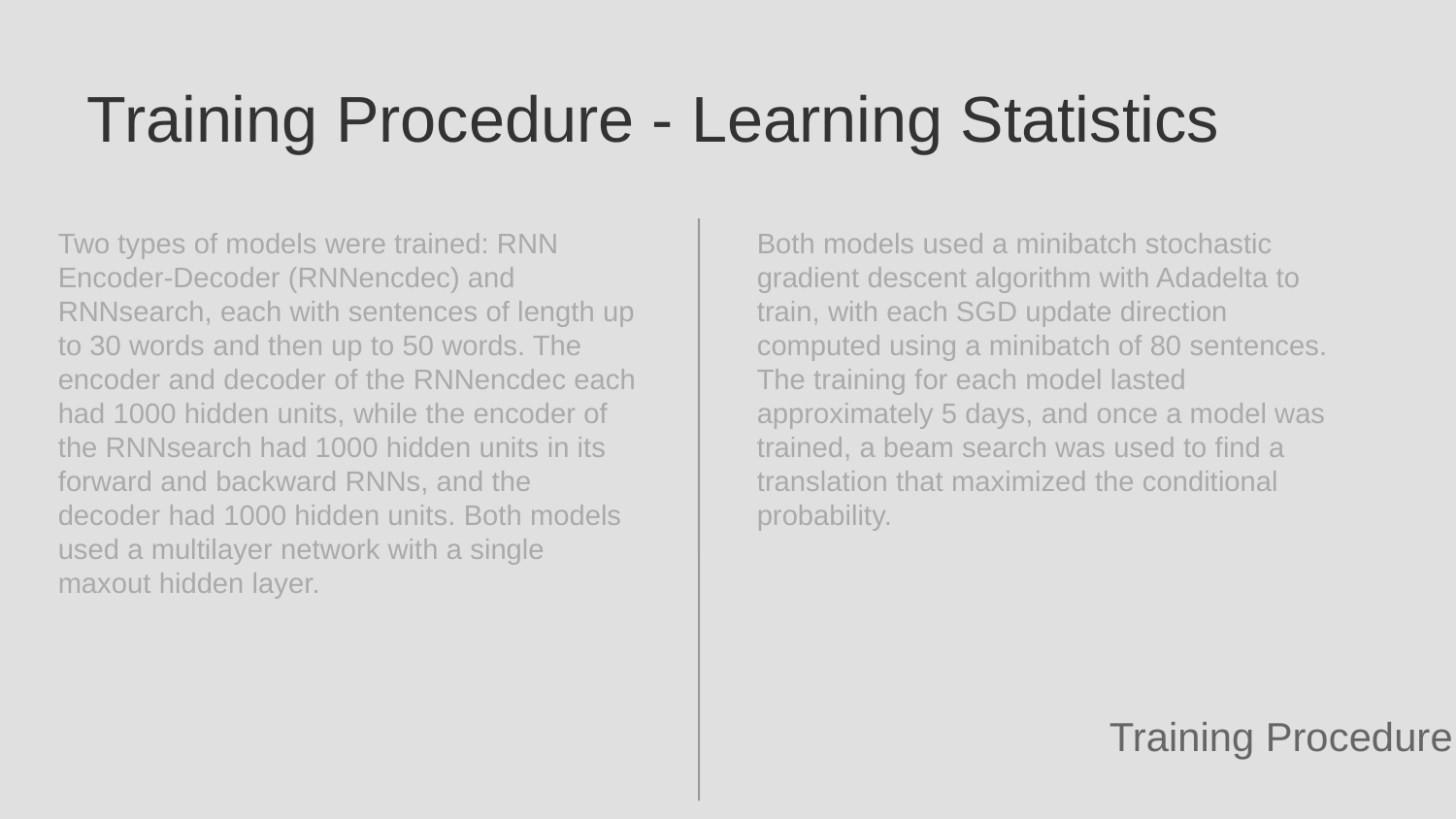

Training Procedure - Learning Statistics
Two types of models were trained: RNN Encoder-Decoder (RNNencdec) and RNNsearch, each with sentences of length up to 30 words and then up to 50 words. The encoder and decoder of the RNNencdec each had 1000 hidden units, while the encoder of the RNNsearch had 1000 hidden units in its forward and backward RNNs, and the decoder had 1000 hidden units. Both models used a multilayer network with a single maxout hidden layer.

Both models used a minibatch stochastic gradient descent algorithm with Adadelta to train, with each SGD update direction computed using a minibatch of 80 sentences. The training for each model lasted approximately 5 days, and once a model was trained, a beam search was used to find a translation that maximized the conditional probability.
Training Procedure